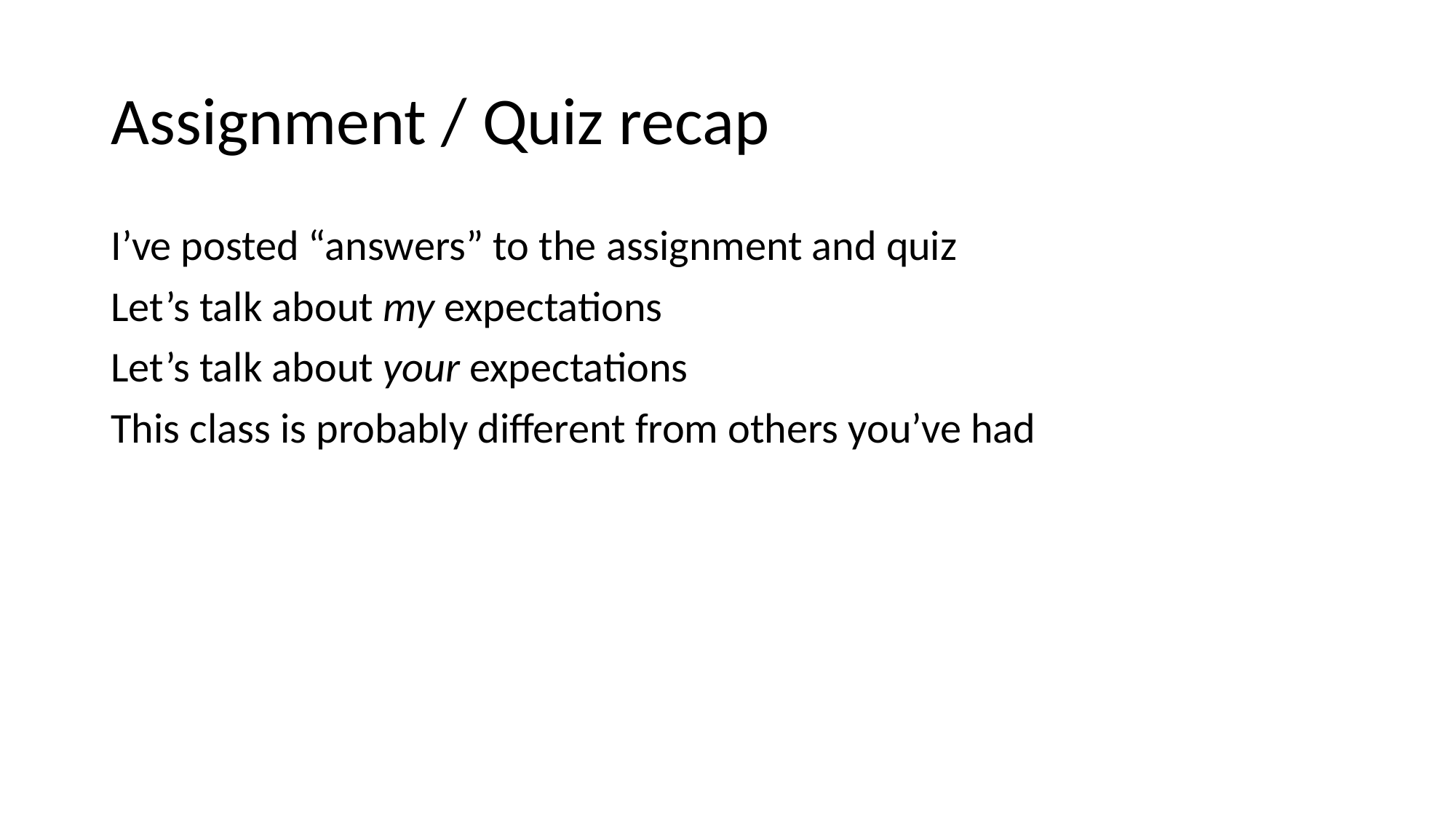

# Assignment / Quiz recap
I’ve posted “answers” to the assignment and quiz
Let’s talk about my expectations
Let’s talk about your expectations
This class is probably different from others you’ve had